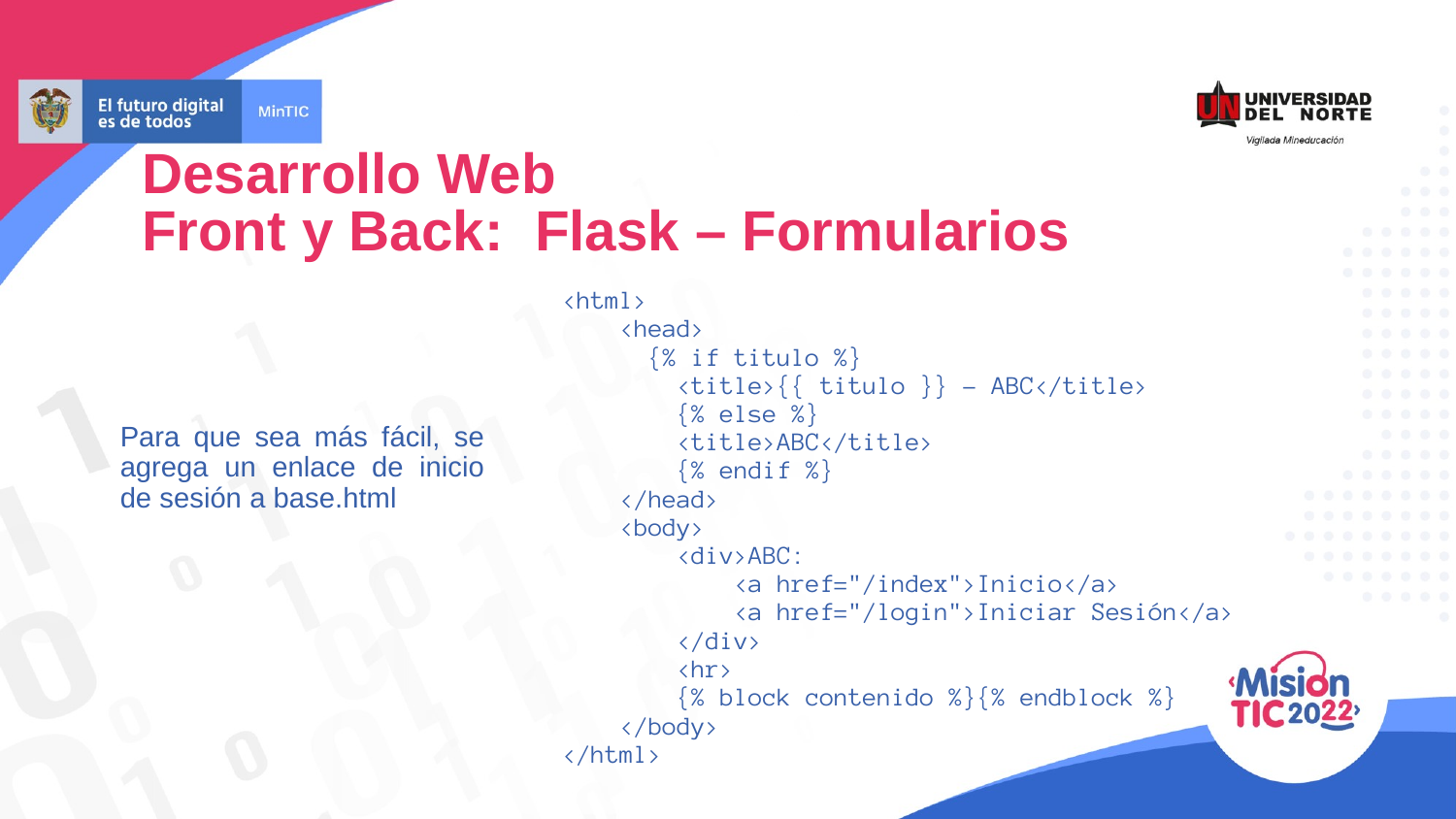

Desarrollo Web
Front y Back:  Flask – Formularios
<html>
    <head>
      {% if titulo %}
        <title>{{ titulo }} - ABC</title>
        {% else %}
        <title>ABC</title>
        {% endif %}
    </head>
    <body>
        <div>ABC:
            <a href="/index">Inicio</a>
            <a href="/login">Iniciar Sesión</a>
        </div>
        <hr>
        {% block contenido %}{% endblock %}
    </body>
</html>
Para que sea más fácil, se agrega un enlace de inicio de sesión a base.html